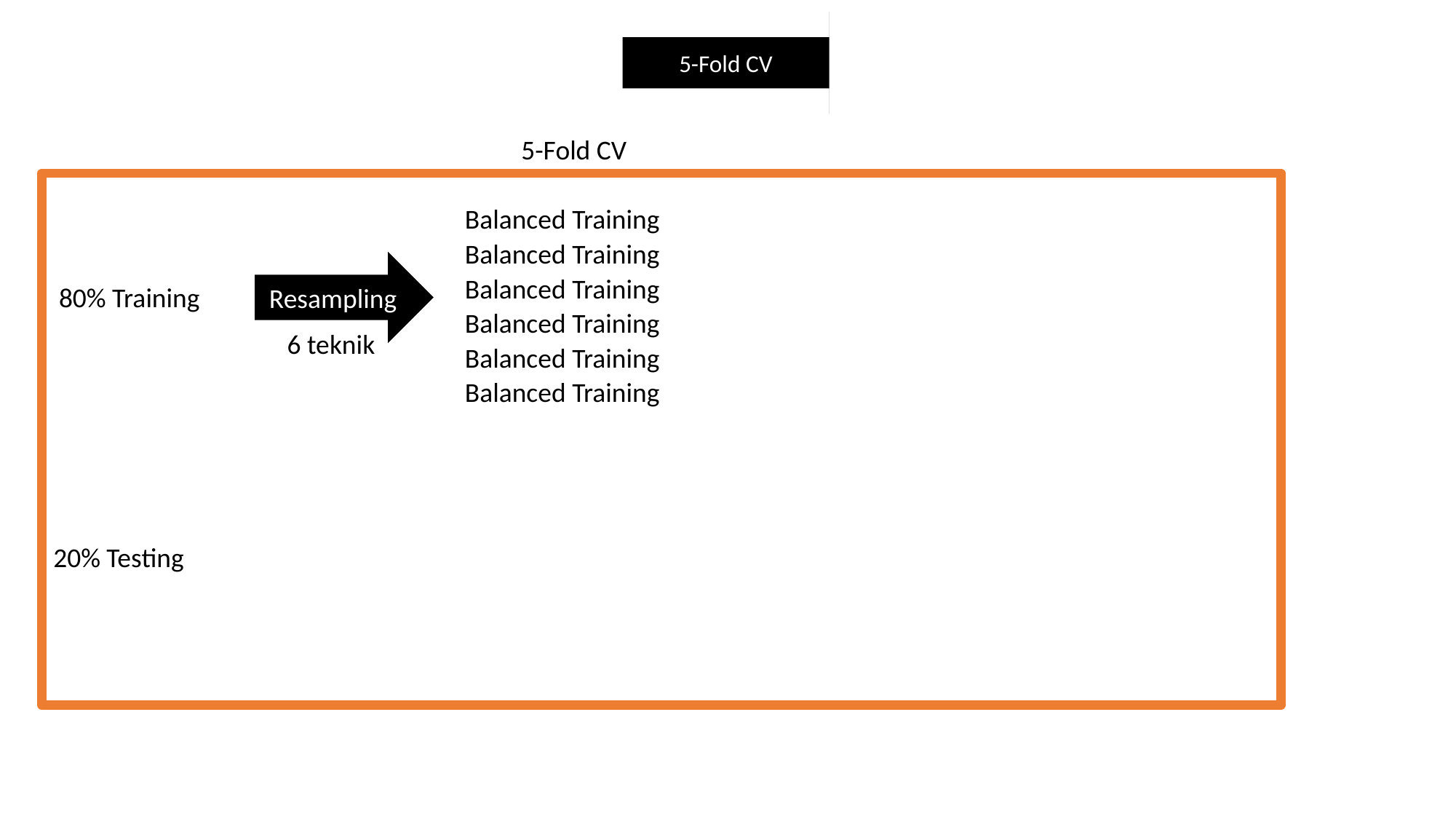

5-Fold CV

5-Fold CV
Image Segmentation
Image Segmentation
Image Segmentation

Balanced Training
Balanced Training
Resampling
Balanced Training
80% Training
Balanced Training
6 teknik
Balanced Training
Spambase
Spambase
Spambase
Spambase
Spambase
Data Cleaning
Normalisasi
PCA
Dataset Rebalancing
Resample
3-Fold CV
Testing
Hasil
Balanced Training
20% Testing
Credit Card Fraud
Credit Card Fraud
Credit Card Fraud
Credit Card Fraud
Credit Card Fraud
Credit Card Fraud